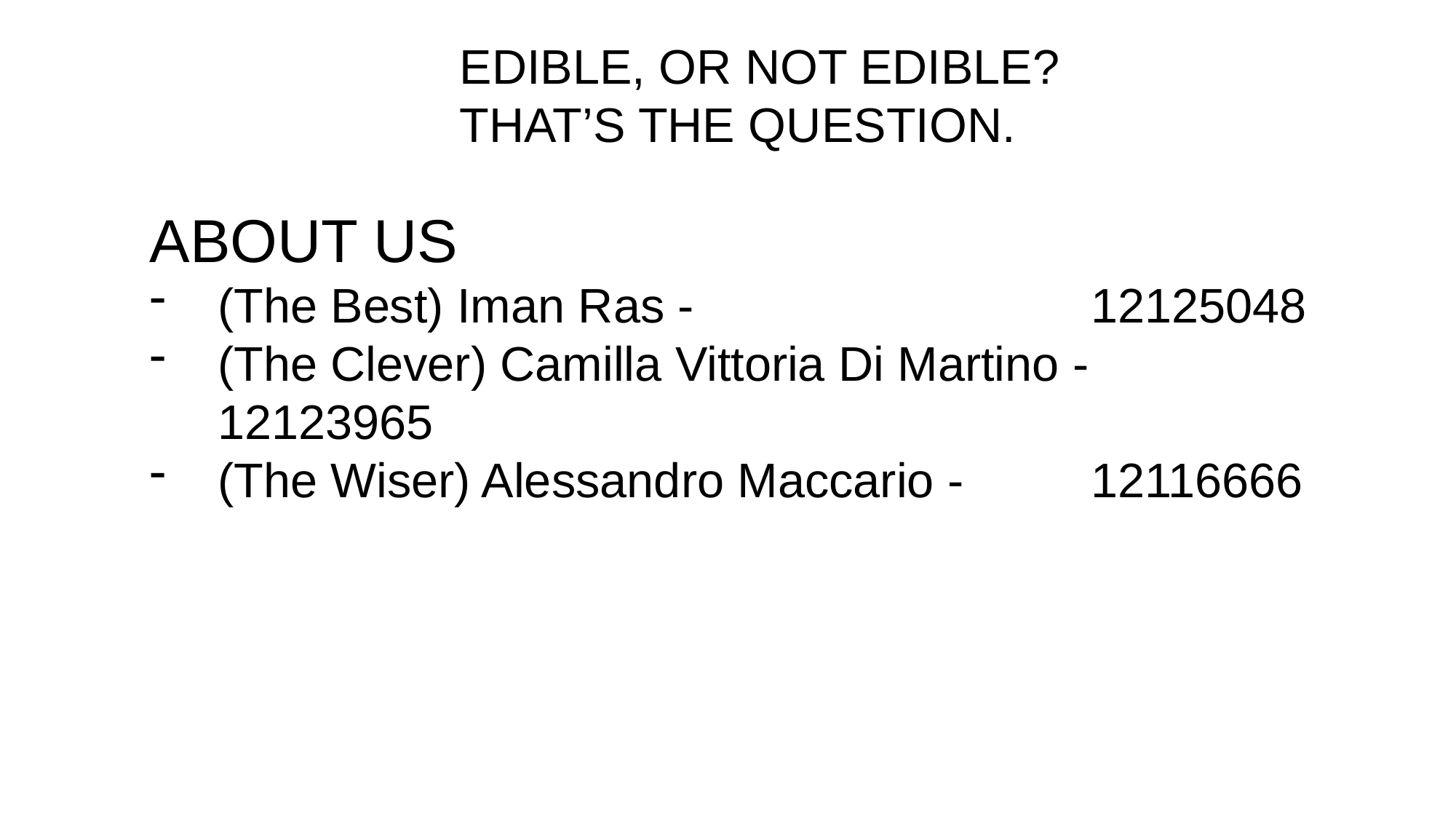

EDIBLE, OR NOT EDIBLE?
THAT’S THE QUESTION.

ABOUT US
(The Best) Iman Ras - 				12125048
(The Clever) Camilla Vittoria Di Martino - 	12123965
(The Wiser) Alessandro Maccario - 		12116666